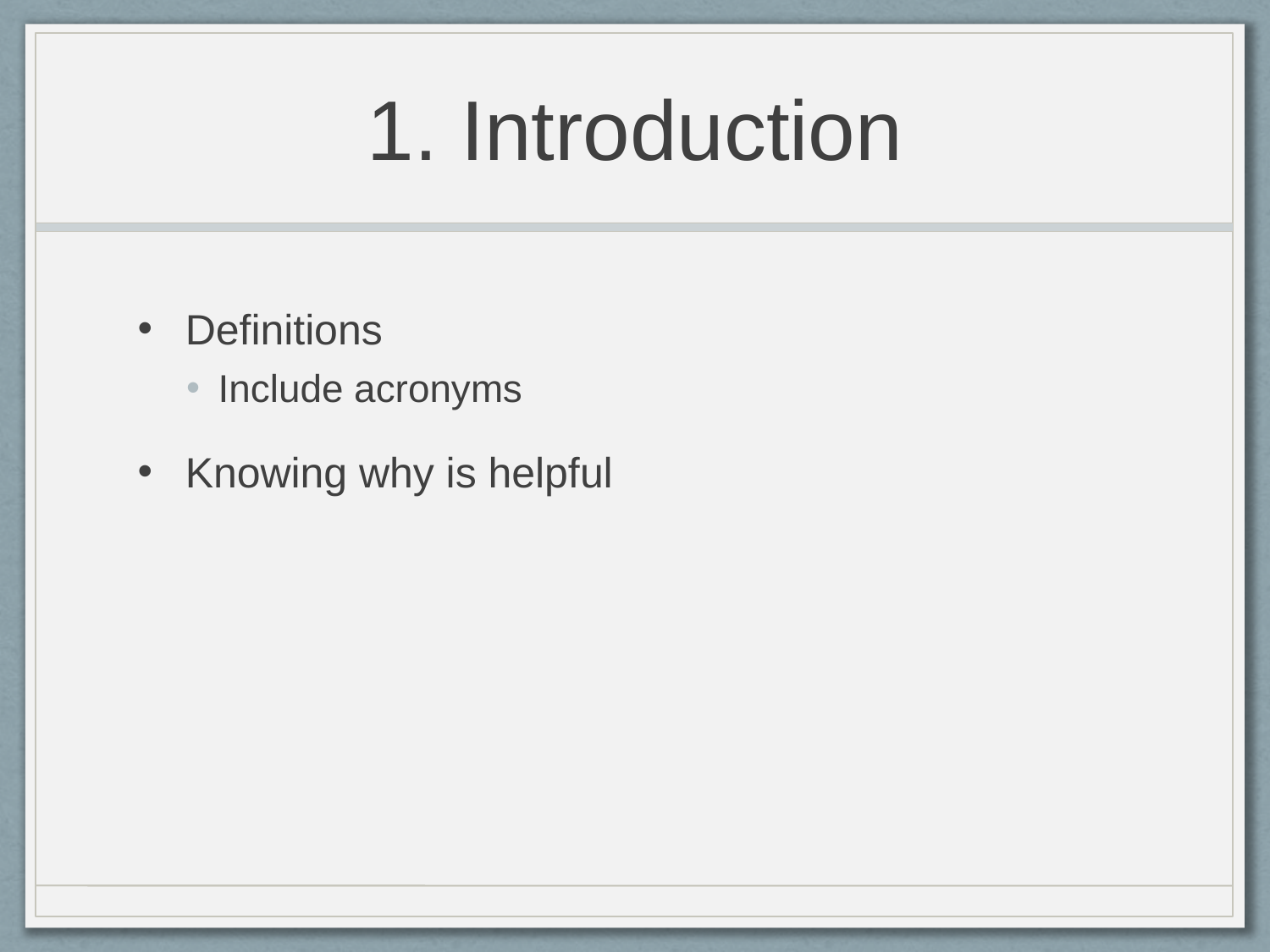

# 1. Introduction
Definitions
Include acronyms
Knowing why is helpful